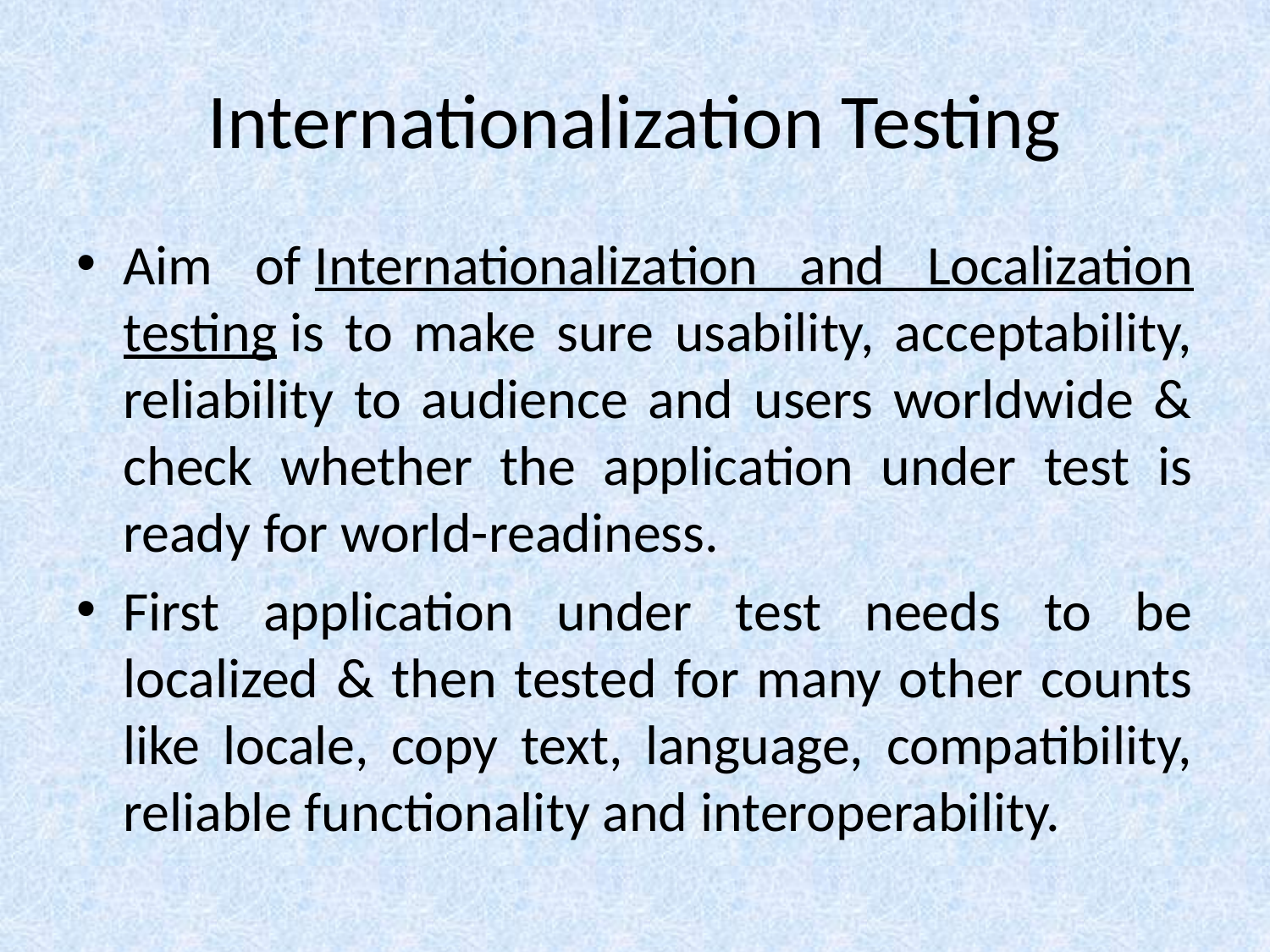

# Internationalization Testing
Aim of Internationalization and Localization testing is to make sure usability, acceptability, reliability to audience and users worldwide & check whether the application under test is ready for world-readiness.
First application under test needs to be localized & then tested for many other counts like locale, copy text, language, compatibility, reliable functionality and interoperability.